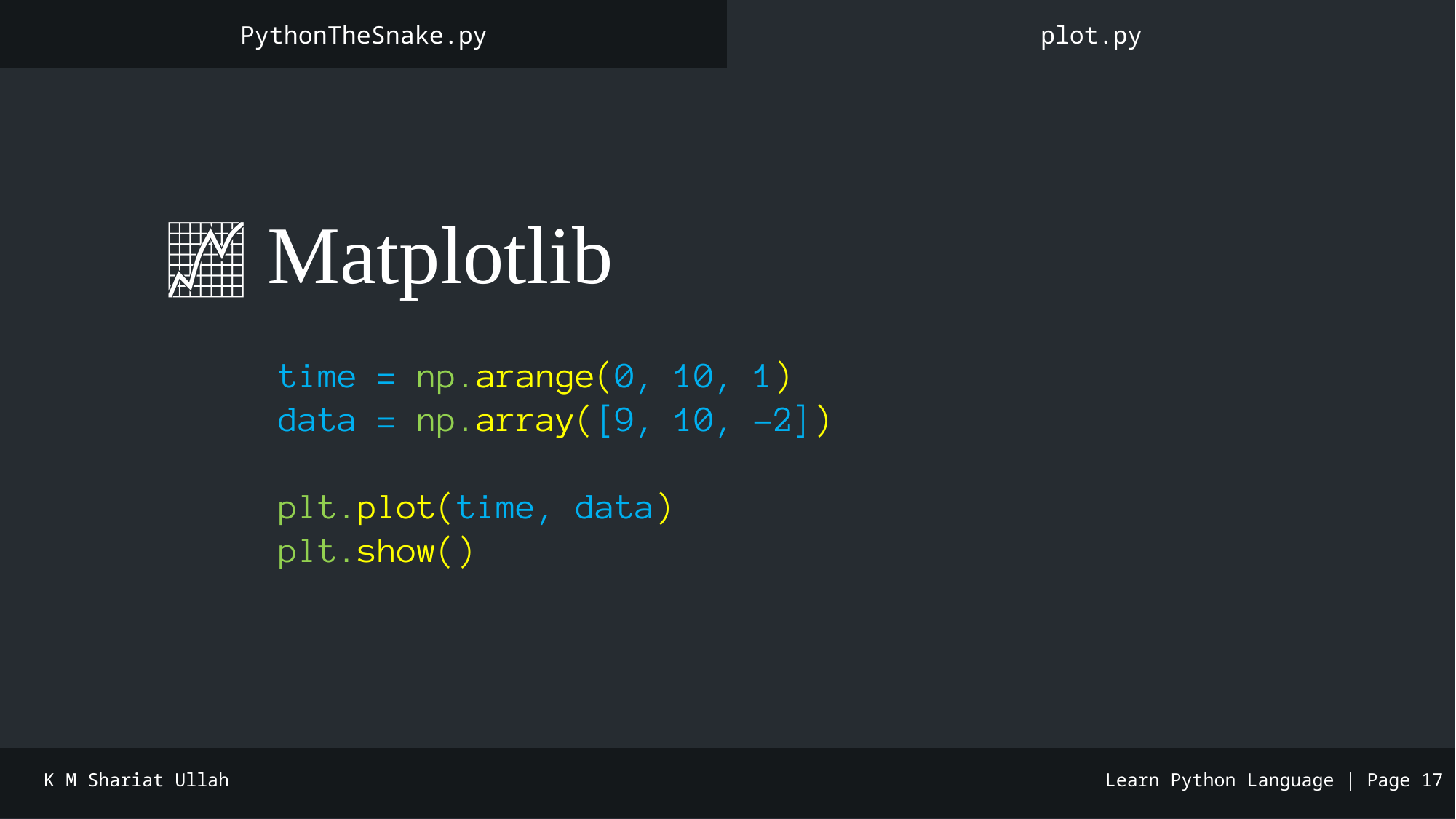

PythonTheSnake.py
plot.py

#
📈 Matplotlib

time = np.arange(0, 10, 1)
data = np.array([9, 10, -2])

plt.plot(time, data)
plt.show()

K M Shariat Ullah
Learn Python Language | Page 17